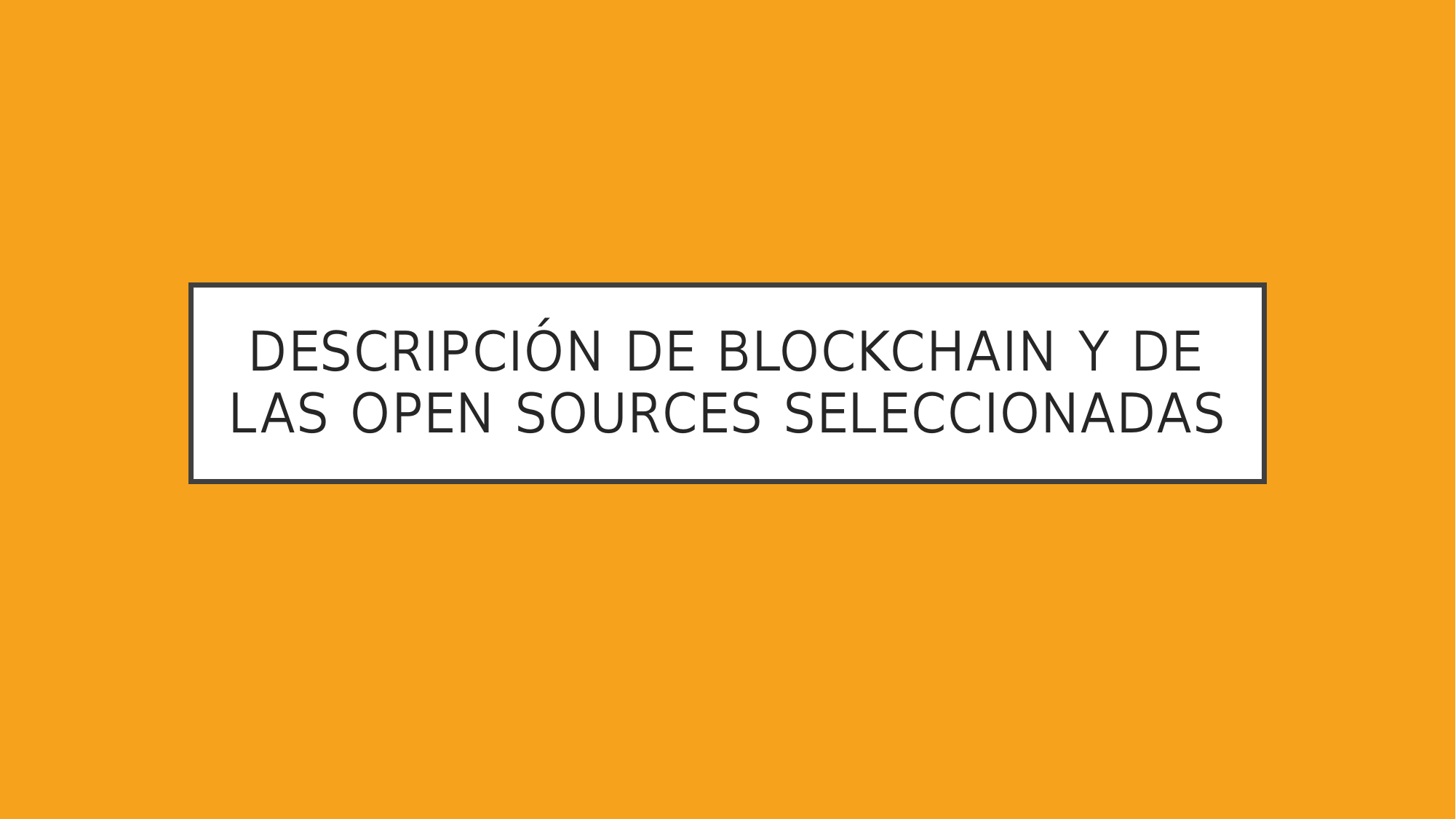

# Descripción de BlockChain y de las open sources seleccionadas